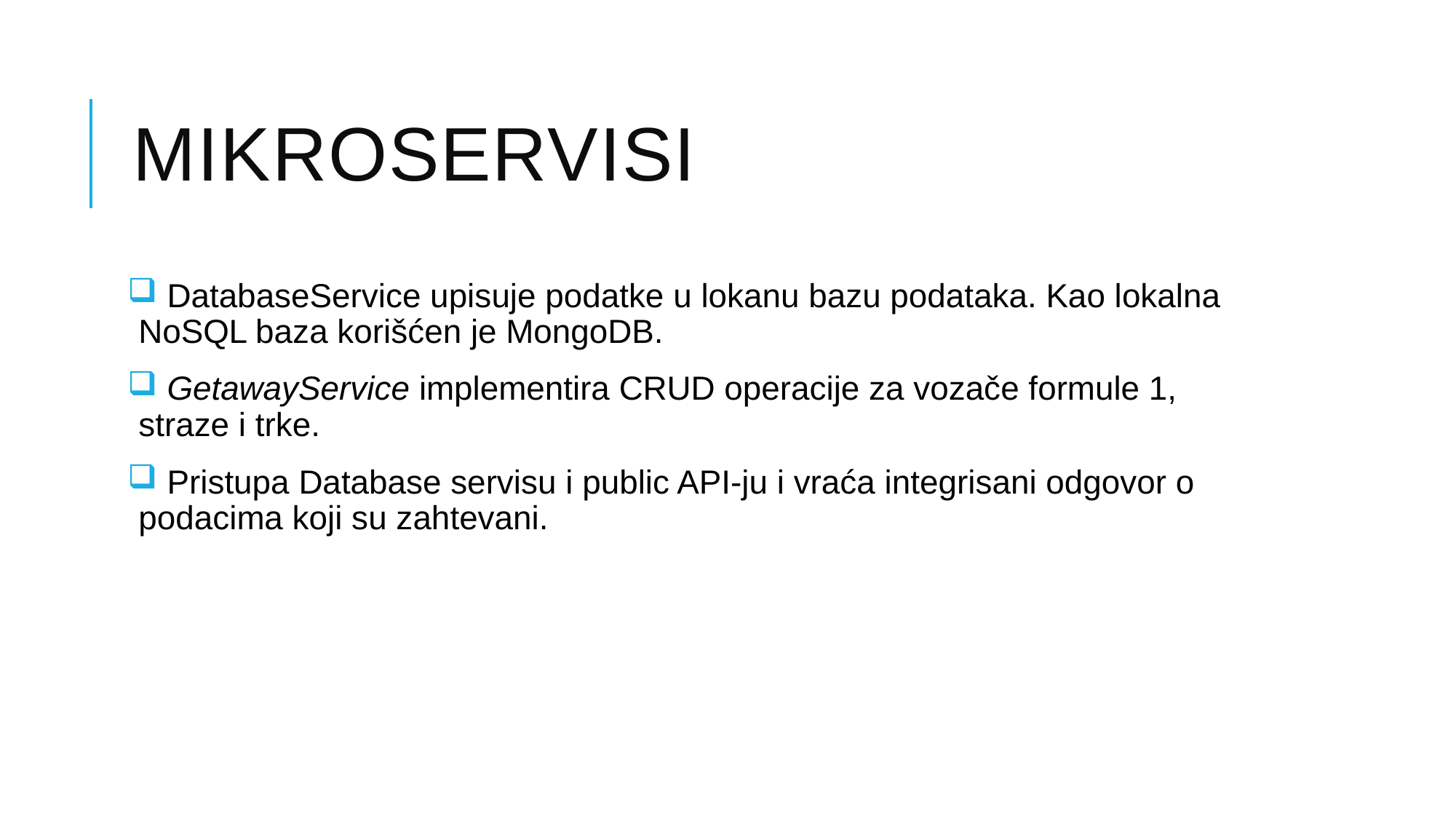

# MIKROSERVISI
 DatabaseService upisuje podatke u lokanu bazu podataka. Kao lokalna NoSQL baza korišćen je MongoDB.
 GetawayService implementira CRUD operacije za vozače formule 1, straze i trke.
 Pristupa Database servisu i public API-ju i vraća integrisani odgovor o podacima koji su zahtevani.